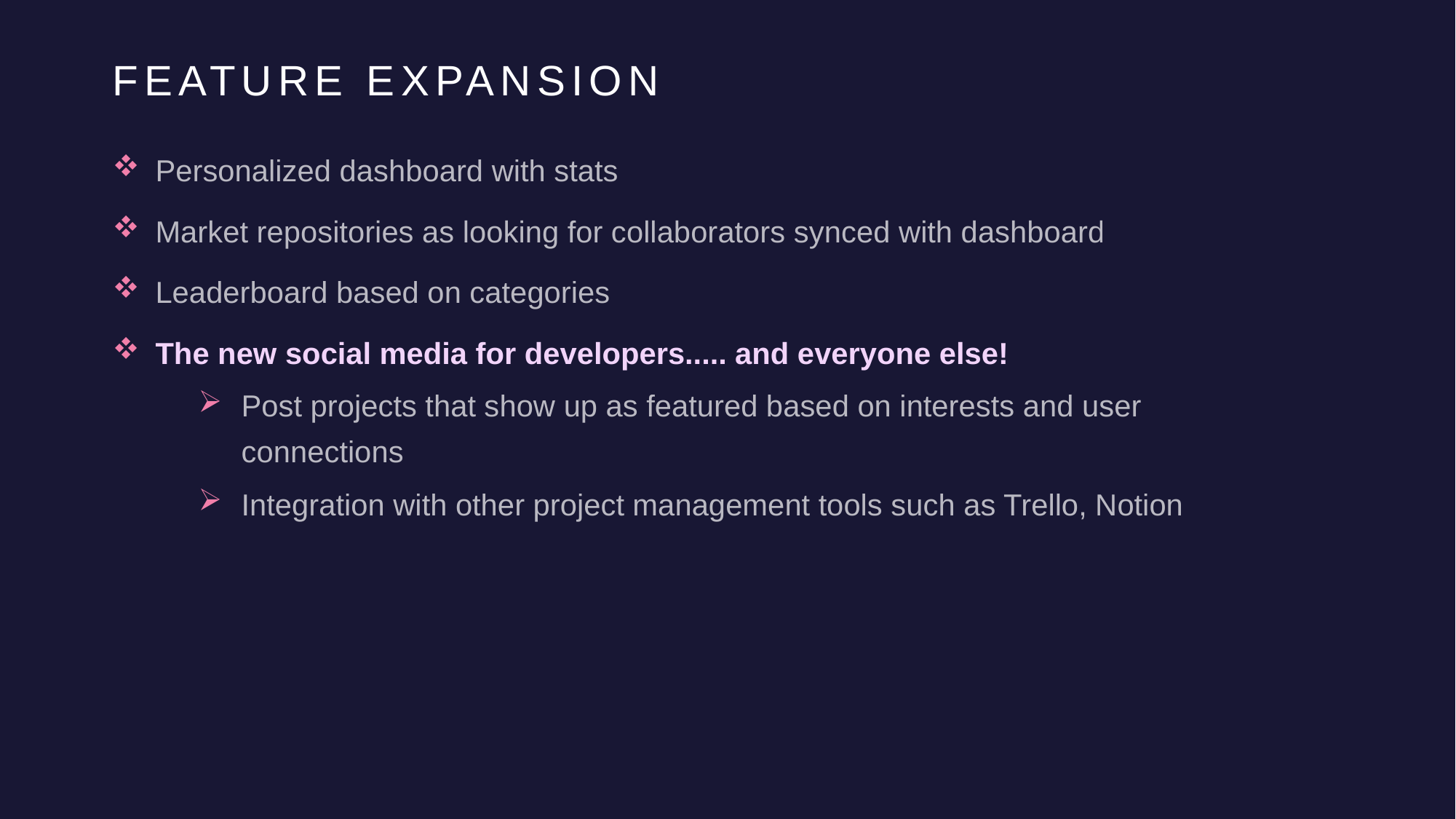

# FEATURE EXPANSION
Personalized dashboard with stats
Market repositories as looking for collaborators synced with dashboard
Leaderboard based on categories
The new social media for developers..... and everyone else!
Post projects that show up as featured based on interests and user connections
Integration with other project management tools such as Trello, Notion